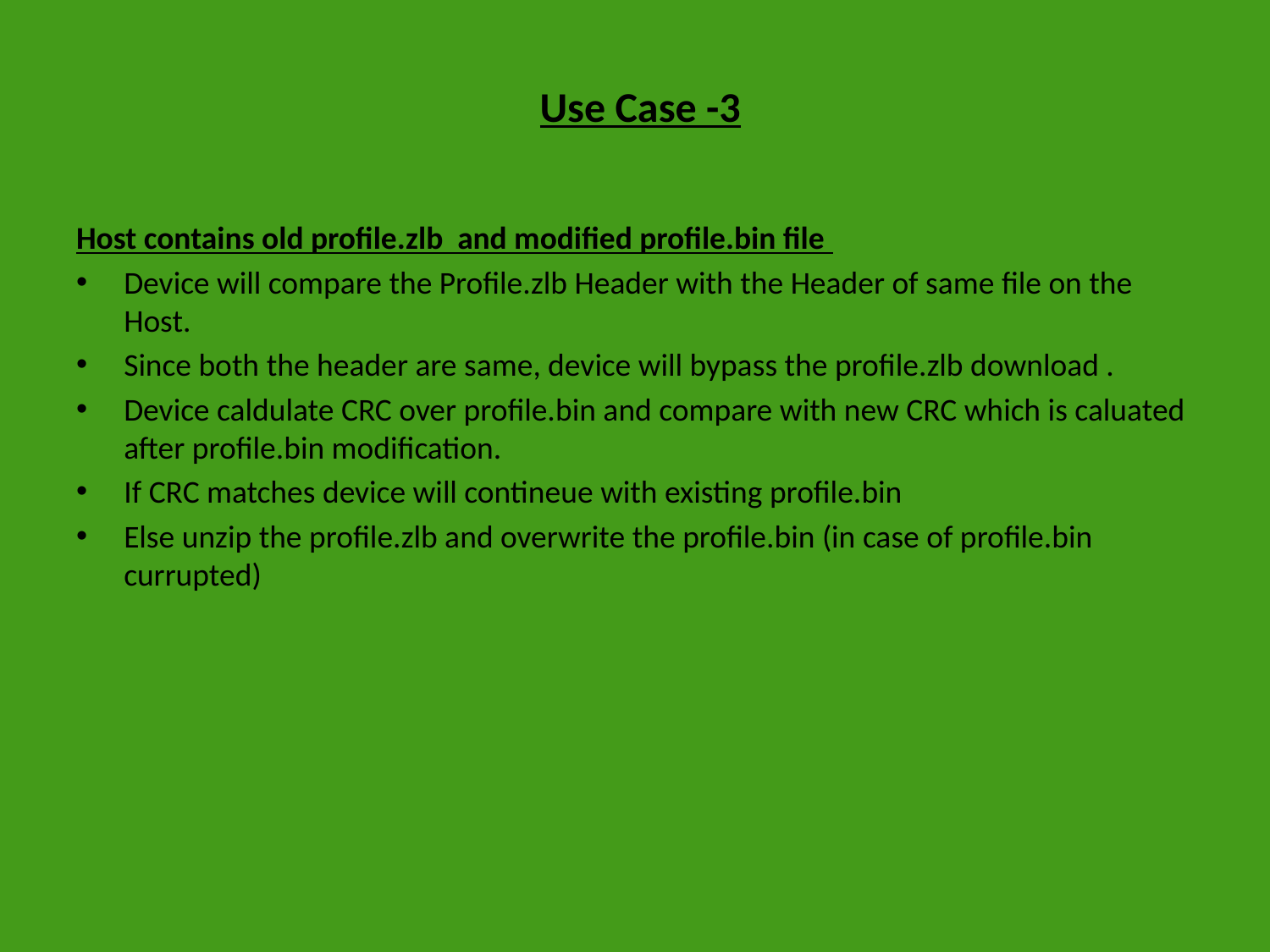

Use Case -3
Host contains old profile.zlb  and modified profile.bin file
Device will compare the Profile.zlb Header with the Header of same file on the Host.
Since both the header are same, device will bypass the profile.zlb download .
Device caldulate CRC over profile.bin and compare with new CRC which is caluated after profile.bin modification.
If CRC matches device will contineue with existing profile.bin
Else unzip the profile.zlb and overwrite the profile.bin (in case of profile.bin currupted)